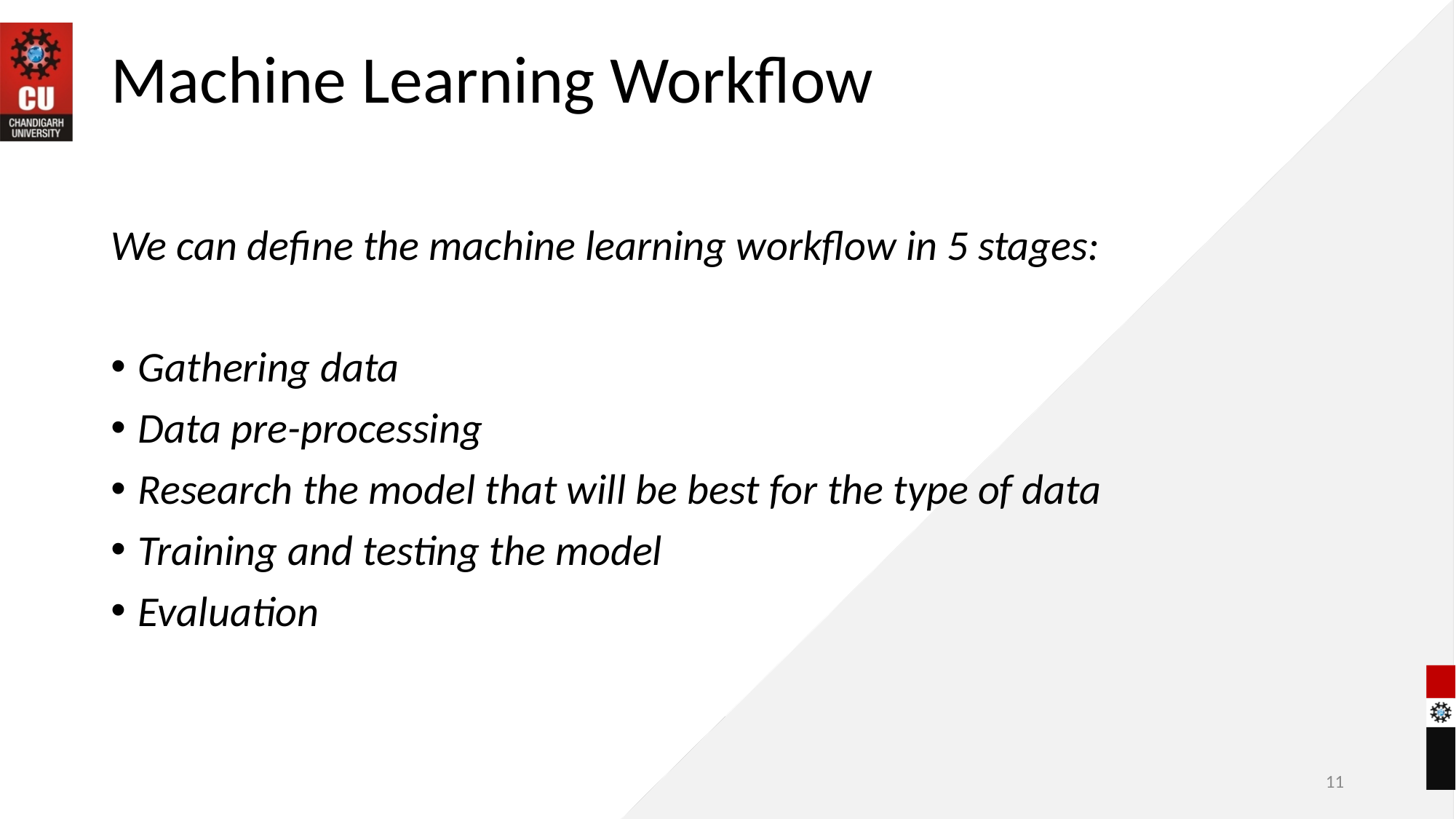

# Machine Learning Workflow
We can define the machine learning workflow in 5 stages:

Gathering data
Data pre-processing
Research the model that will be best for the type of data
Training and testing the model
Evaluation
11